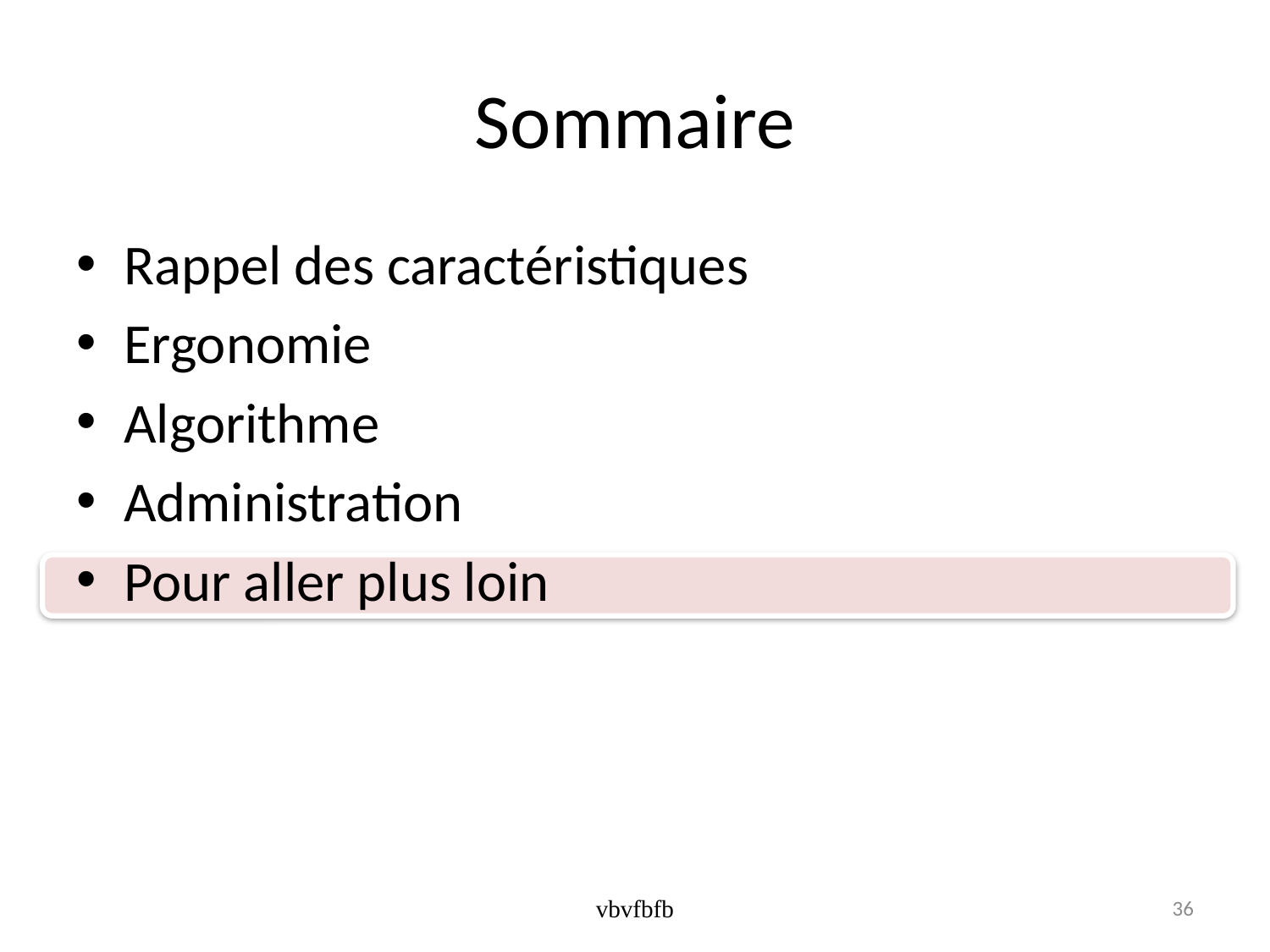

# Sommaire
Rappel des caractéristiques
Ergonomie
Algorithme
Administration
Pour aller plus loin

vbvfbfb
36